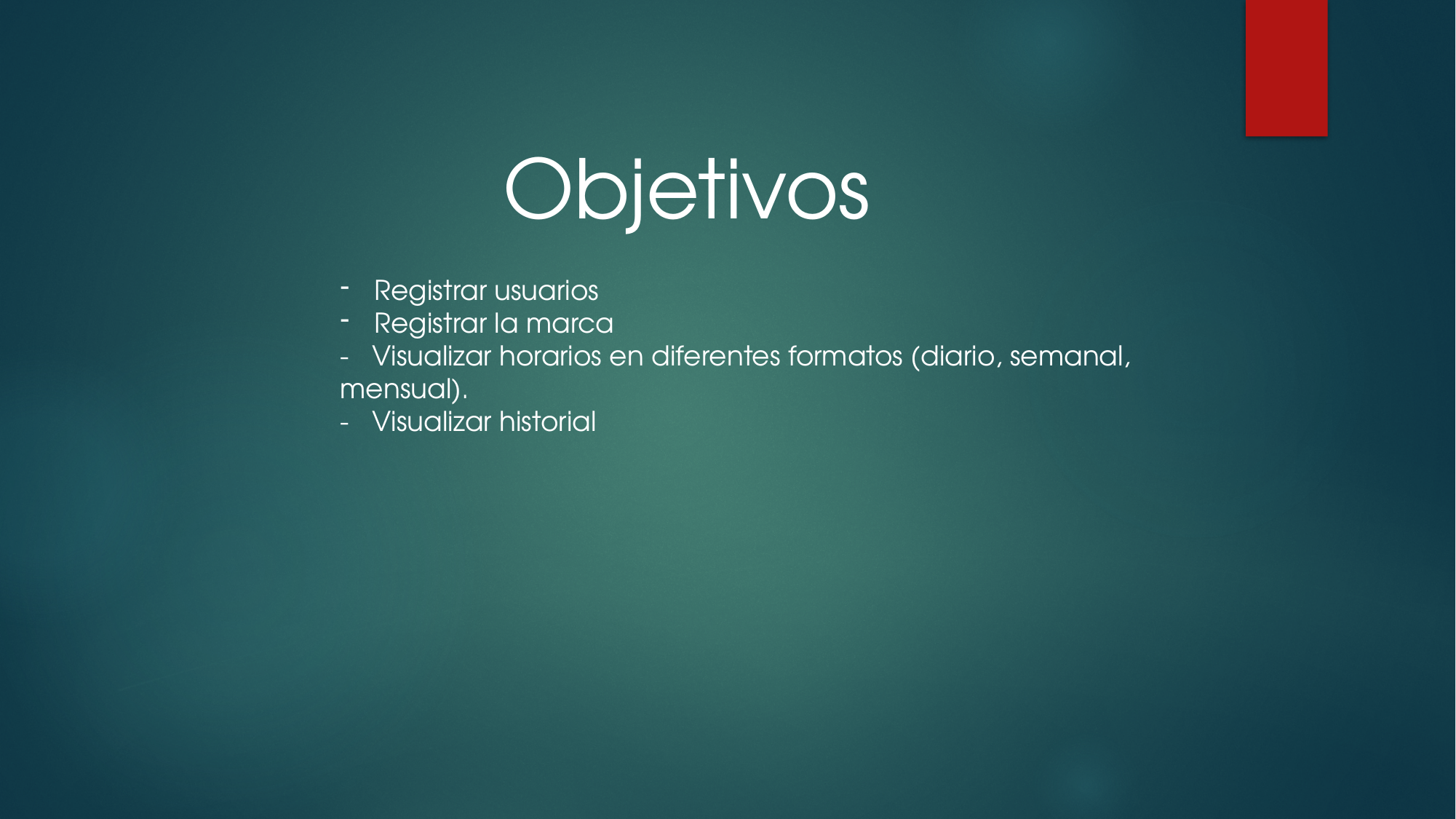

Objetivos
Registrar usuarios
Registrar la marca
-   Visualizar horarios en diferentes formatos (diario, semanal, mensual).
-   Visualizar historial